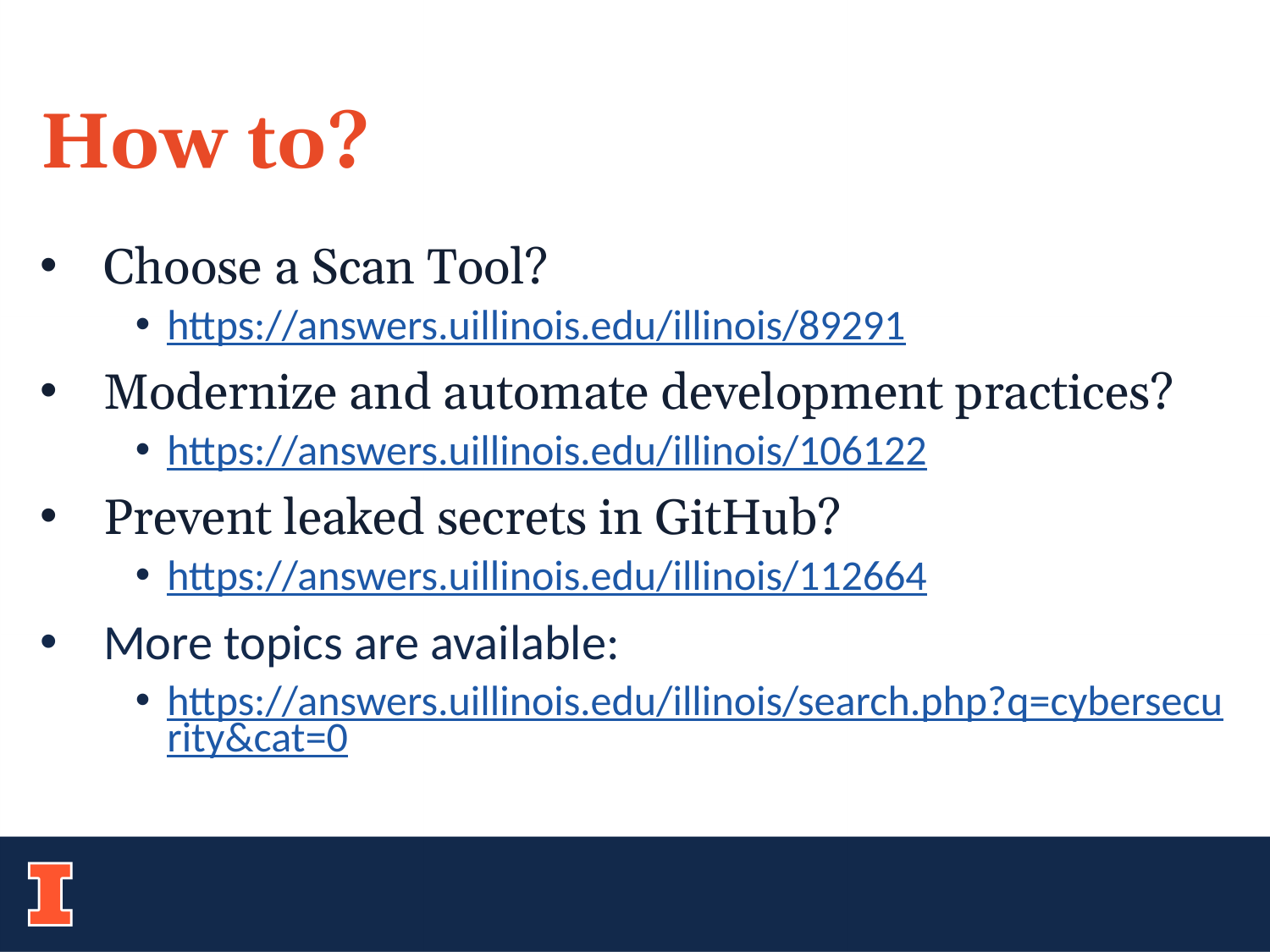

How to?
Choose a Scan Tool?
https://answers.uillinois.edu/illinois/89291
Modernize and automate development practices?
https://answers.uillinois.edu/illinois/106122
Prevent leaked secrets in GitHub?
https://answers.uillinois.edu/illinois/112664
More topics are available:
https://answers.uillinois.edu/illinois/search.php?q=cybersecurity&cat=0